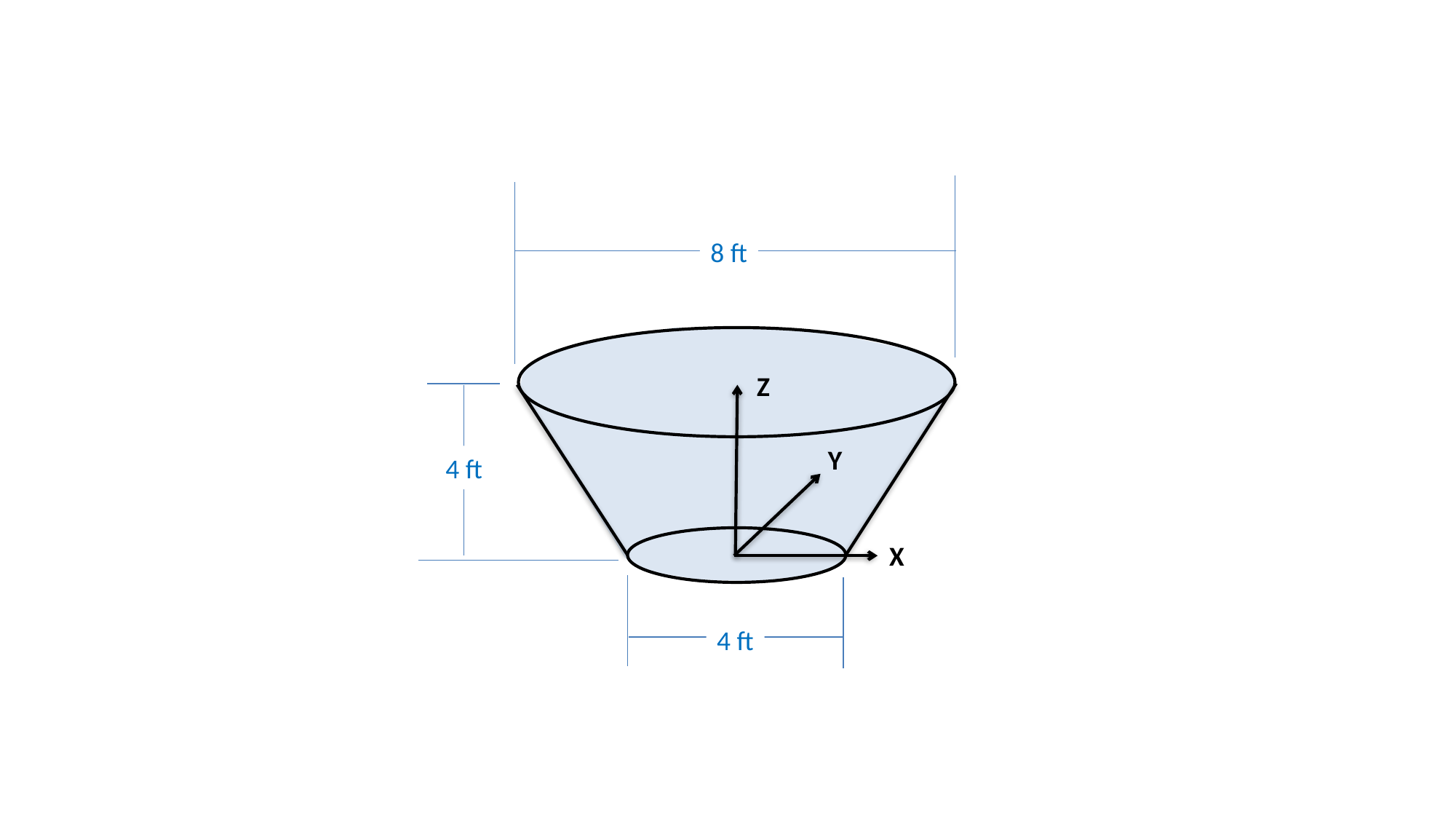

8 ft

Z
Y
4 ft

X
4 ft